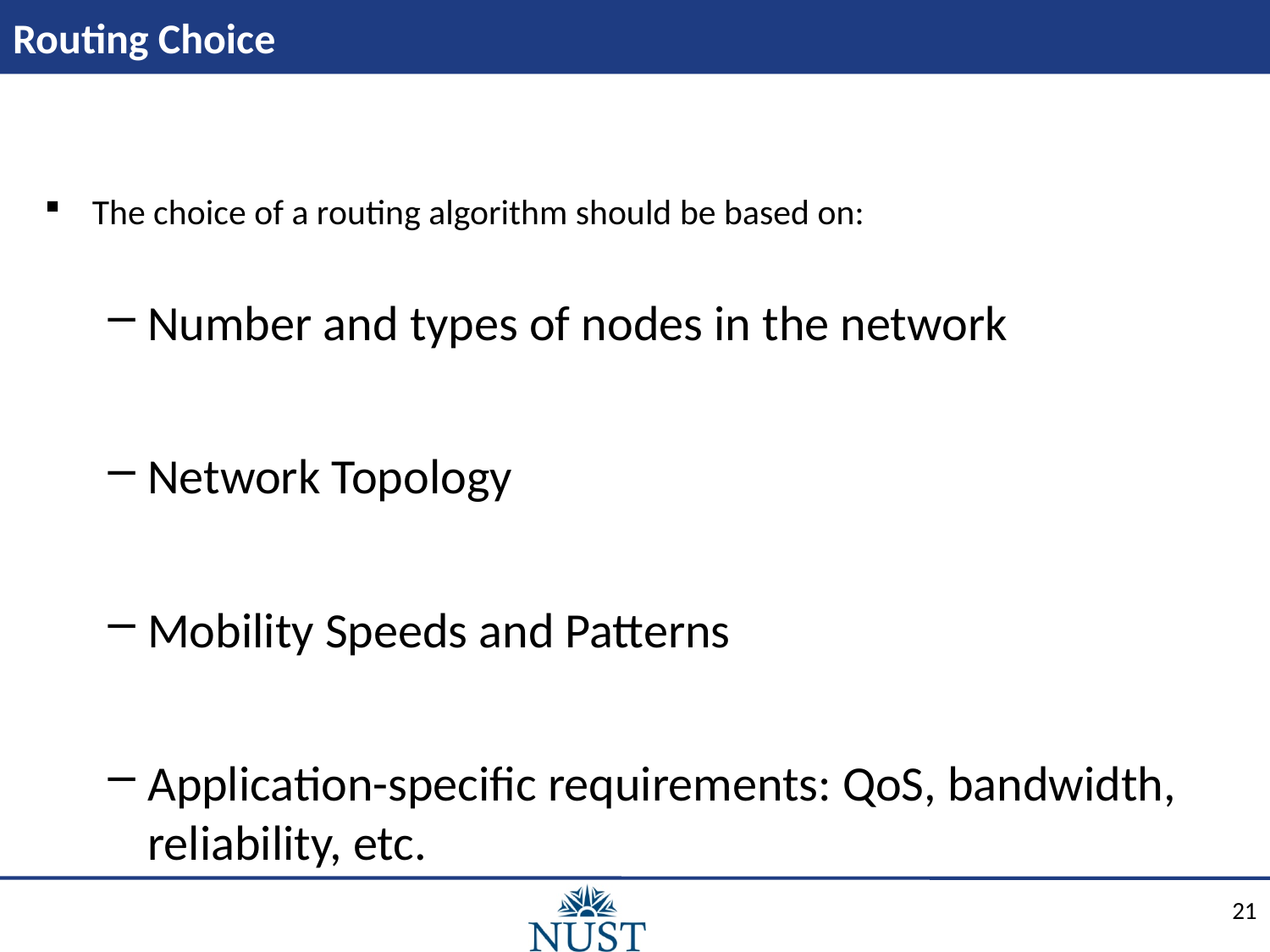

# Routing Choice

The choice of a routing algorithm should be based on:

Number and types of nodes in the network

Network Topology

Mobility Speeds and Patterns

Application-specific requirements: QoS, bandwidth, reliability, etc.

21